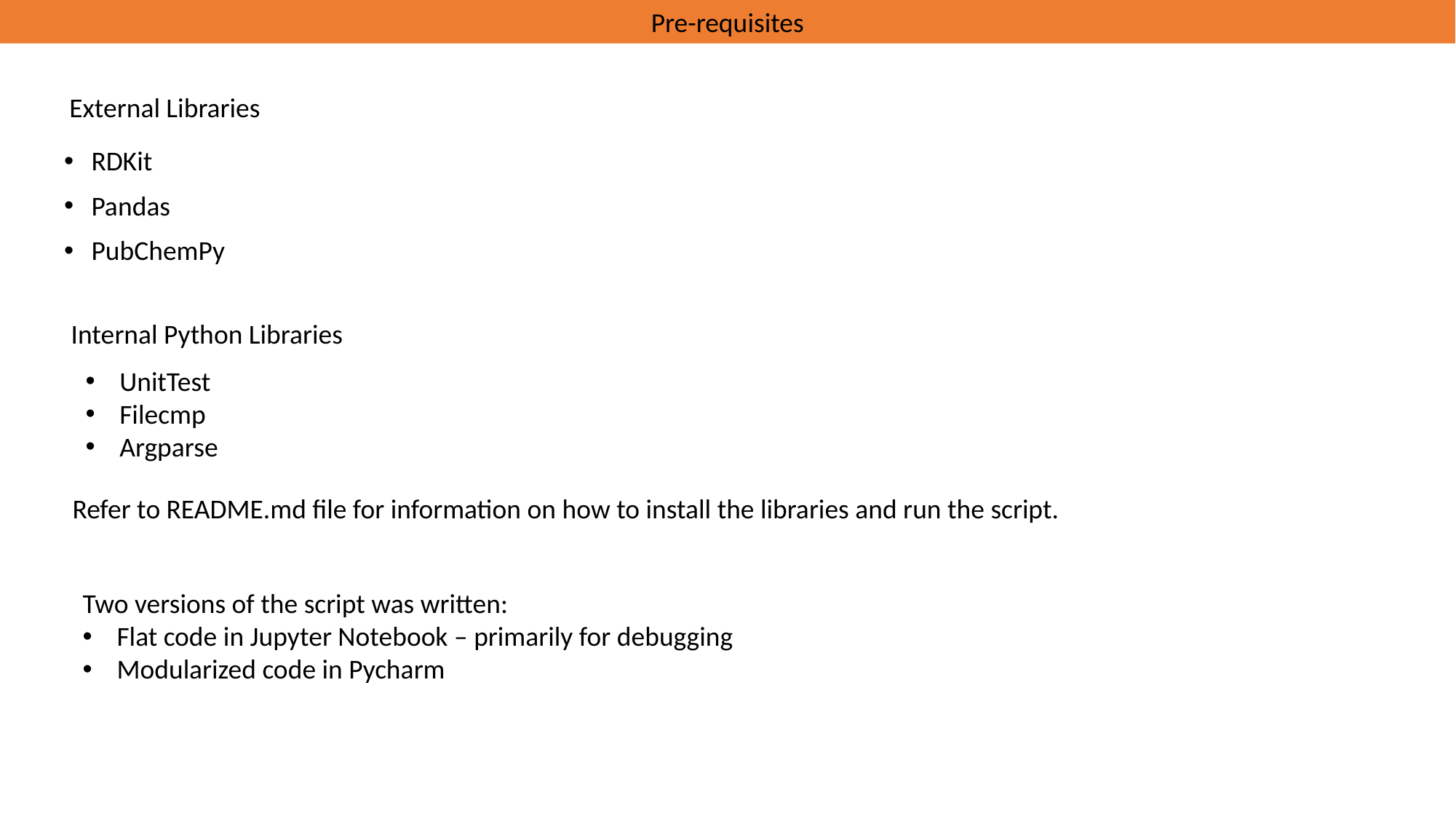

Pre-requisites
External Libraries
RDKit
Pandas
PubChemPy
Internal Python Libraries
UnitTest
Filecmp
Argparse
Refer to README.md file for information on how to install the libraries and run the script.
Two versions of the script was written:
Flat code in Jupyter Notebook – primarily for debugging
Modularized code in Pycharm